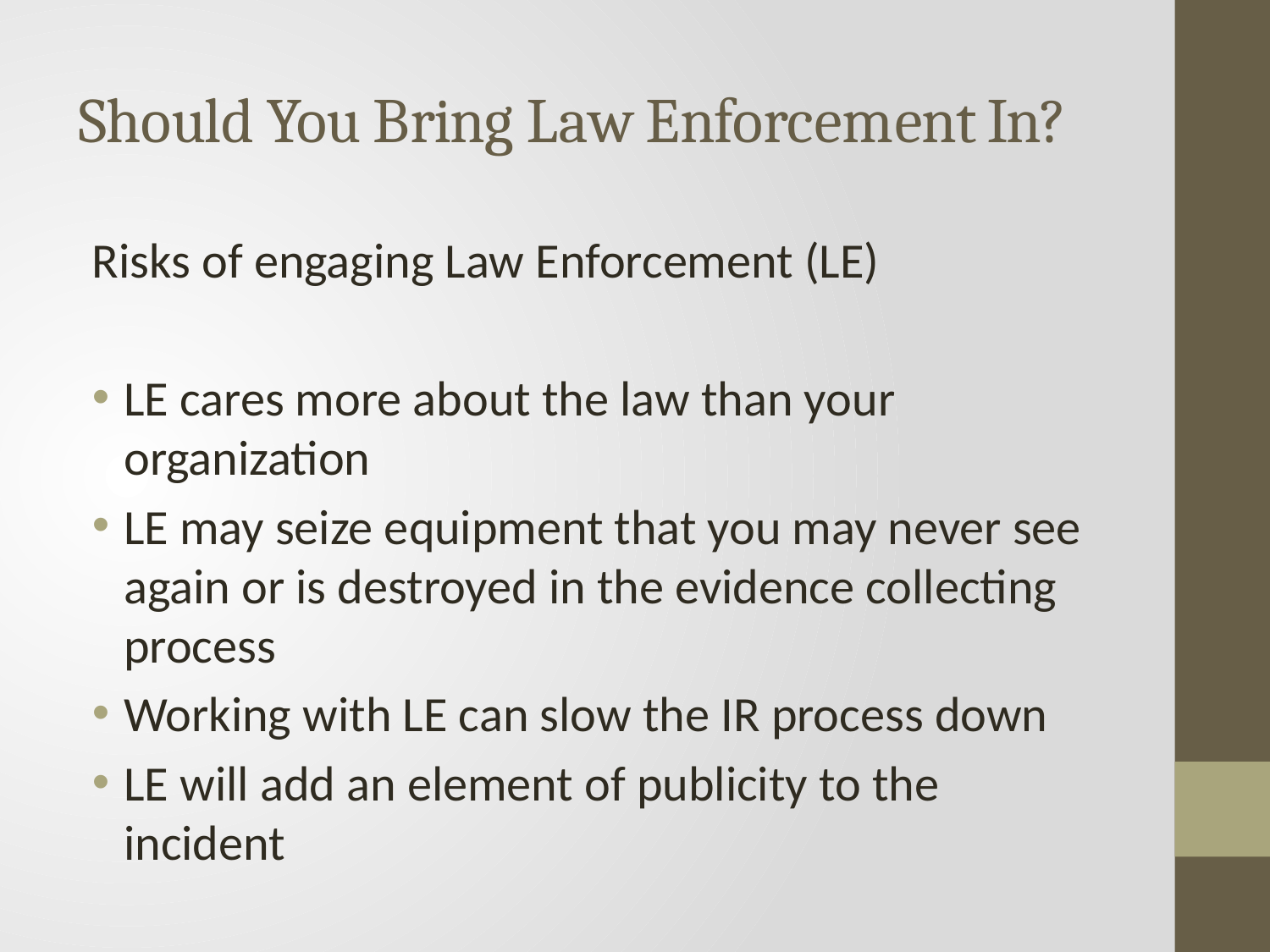

# Should You Bring Law Enforcement In?
Risks of engaging Law Enforcement (LE)

LE cares more about the law than your organization
LE may seize equipment that you may never see again or is destroyed in the evidence collecting process
Working with LE can slow the IR process down
LE will add an element of publicity to the incident